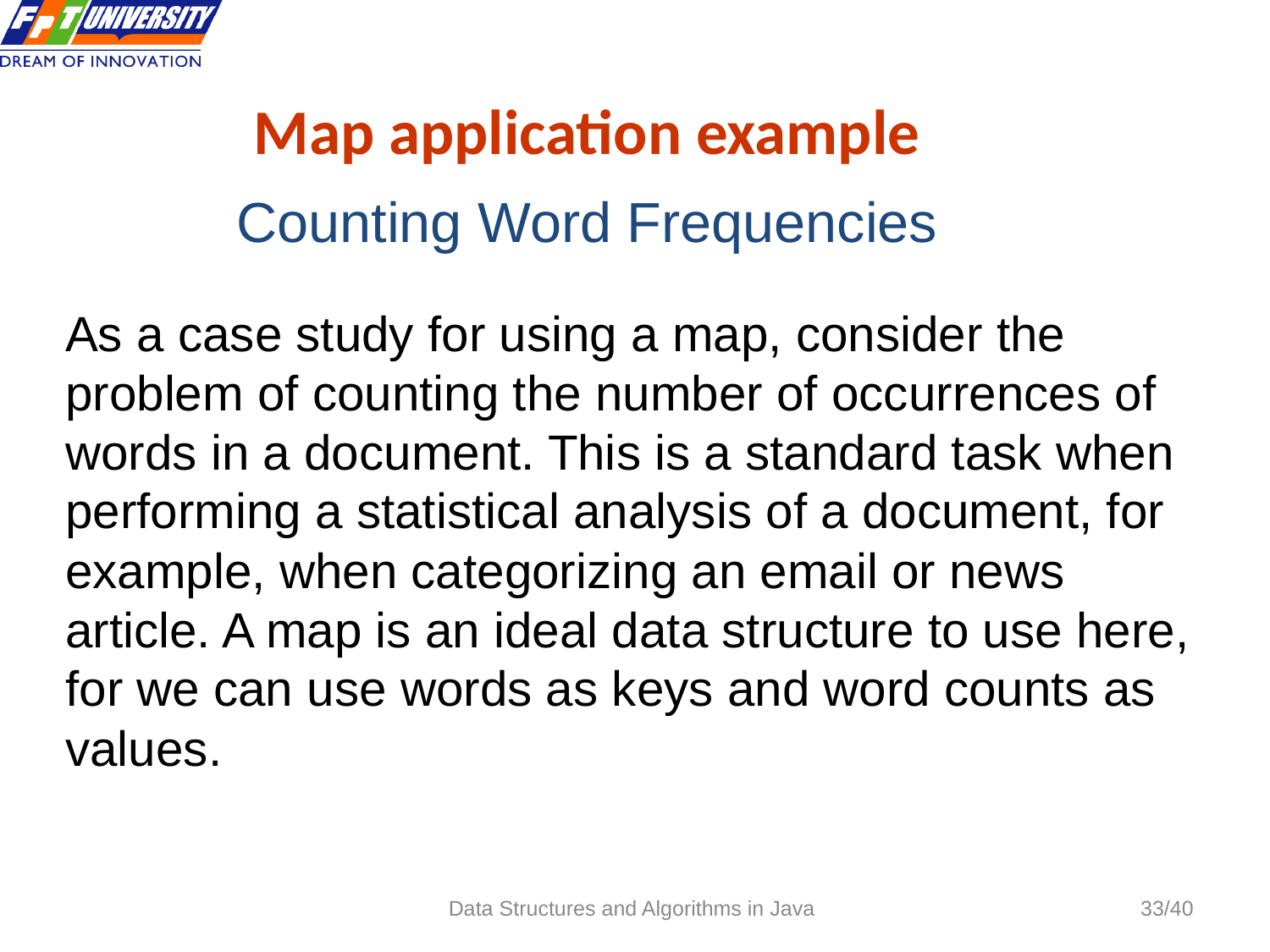

Map application example
Counting Word Frequencies
As a case study for using a map, consider the problem of counting the number of occurrences of words in a document. This is a standard task when performing a statistical analysis of a document, for example, when categorizing an email or news article. A map is an ideal data structure to use here, for we can use words as keys and word counts as values.
Data Structures and Algorithms in Java
33/40